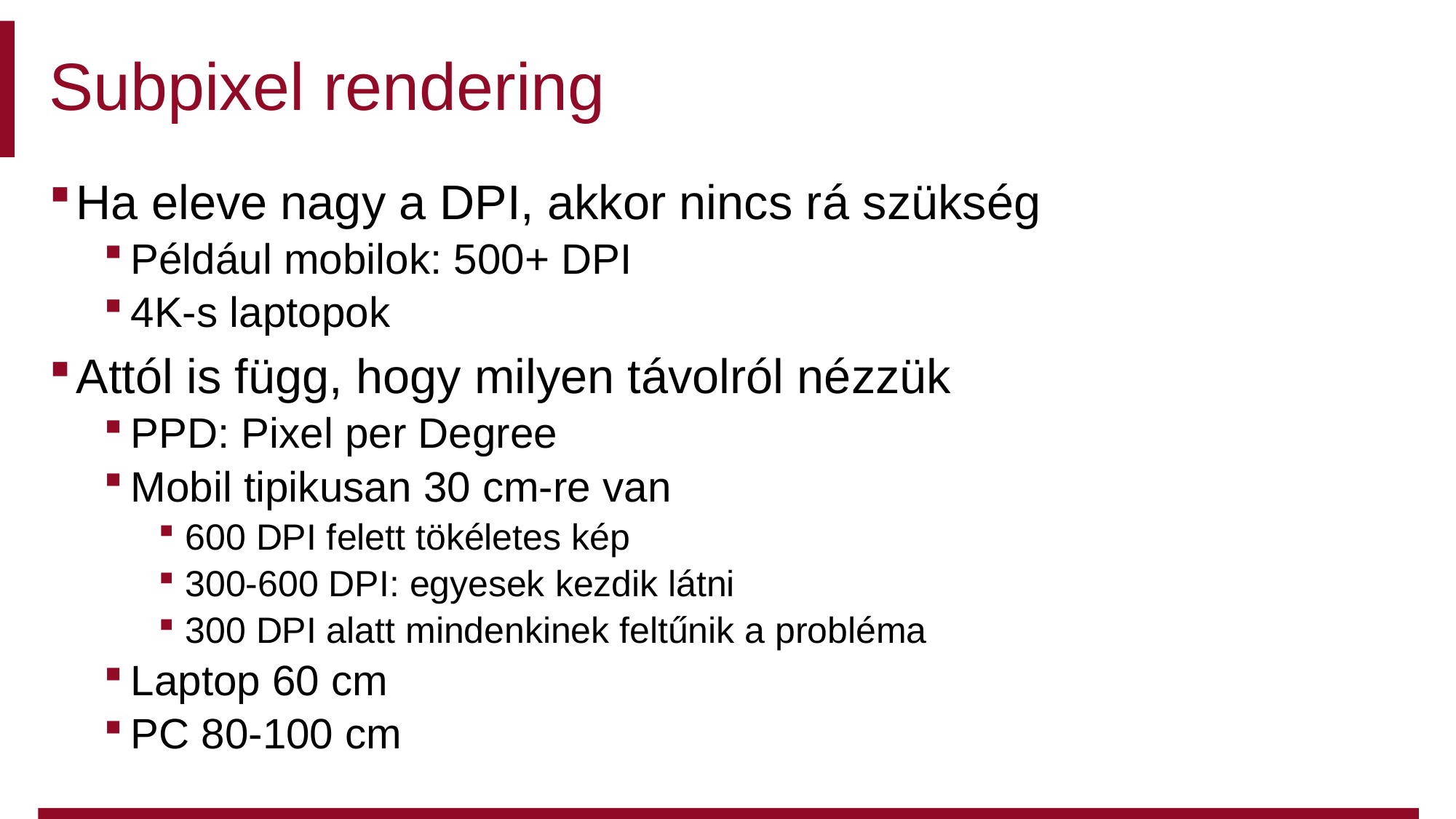

# Subpixel rendering
Ha eleve nagy a DPI, akkor nincs rá szükség
Például mobilok: 500+ DPI
4K-s laptopok
Attól is függ, hogy milyen távolról nézzük
PPD: Pixel per Degree
Mobil tipikusan 30 cm-re van
600 DPI felett tökéletes kép
300-600 DPI: egyesek kezdik látni
300 DPI alatt mindenkinek feltűnik a probléma
Laptop 60 cm
PC 80-100 cm